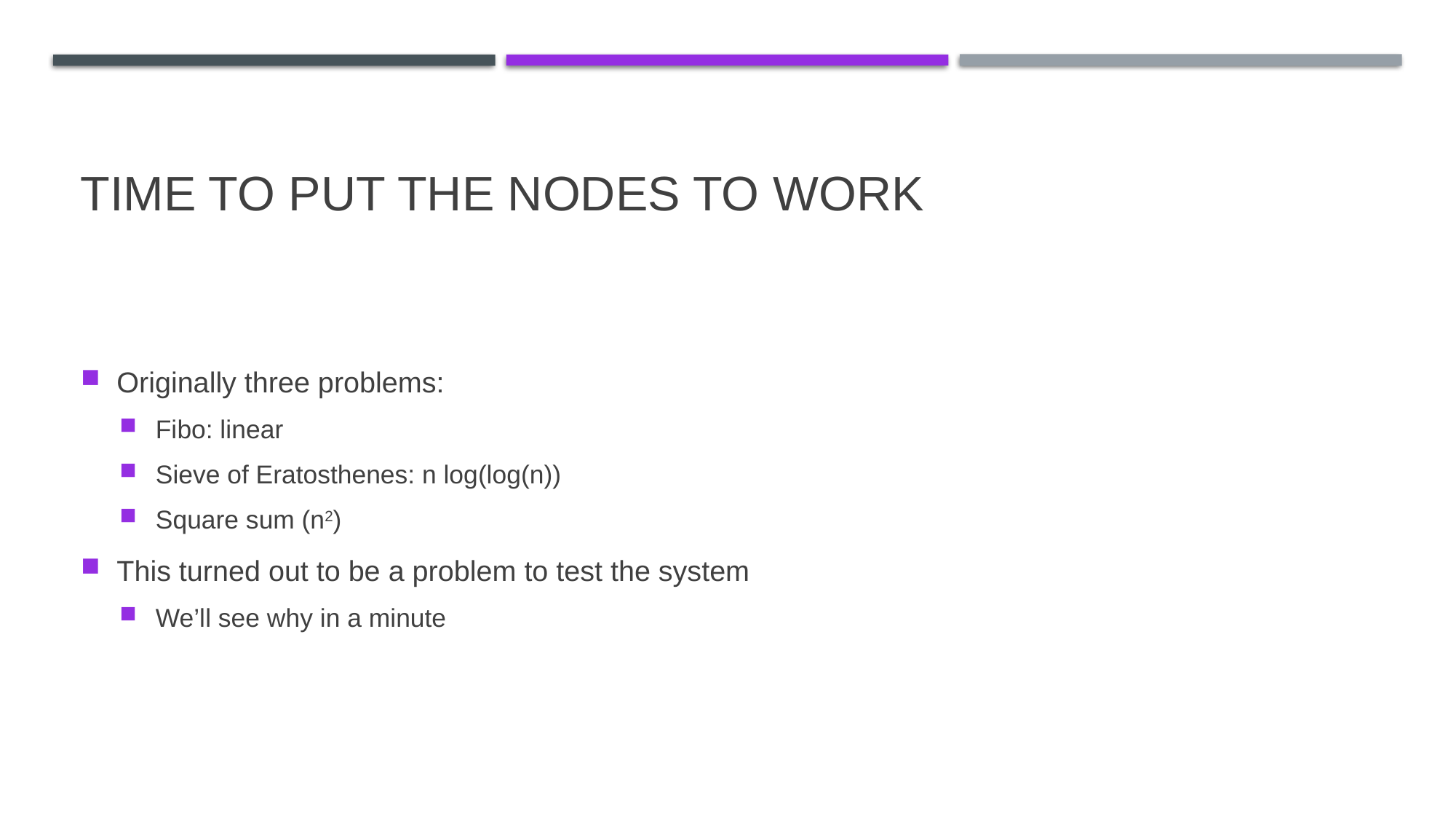

# Time to put the nodes to work
Originally three problems:
Fibo: linear
Sieve of Eratosthenes: n log(log(n))
Square sum (n2)
This turned out to be a problem to test the system
We’ll see why in a minute